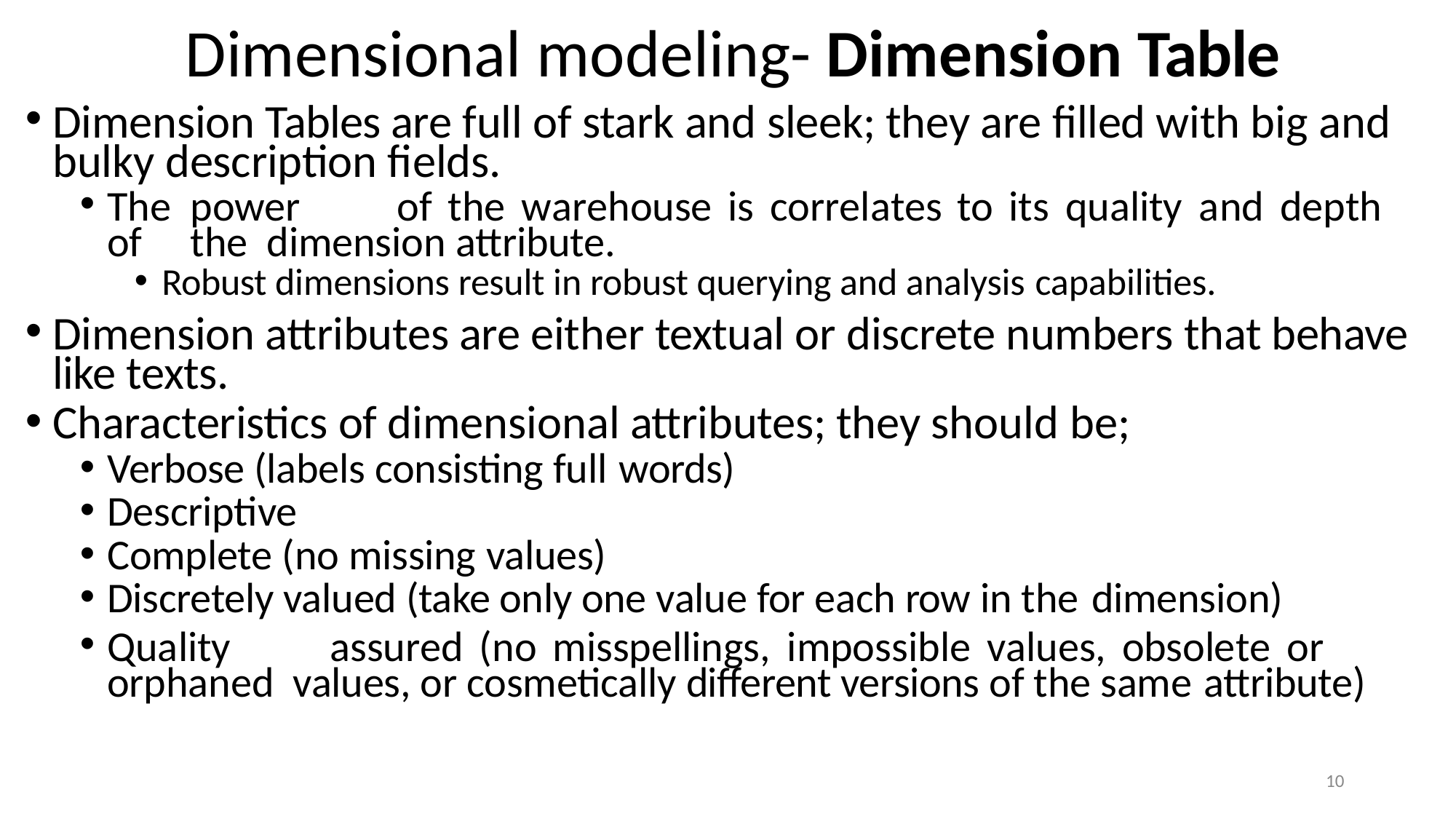

# Dimensional modeling- Dimension Table
Dimension Tables are full of stark and sleek; they are filled with big and  bulky description fields.
The	power	of	the	warehouse	is	correlates	to	its	quality	and	depth	of	the  dimension attribute.
Robust dimensions result in robust querying and analysis capabilities.
Dimension attributes are either textual or discrete numbers that behave  like texts.
Characteristics of dimensional attributes; they should be;
Verbose (labels consisting full words)
Descriptive
Complete (no missing values)
Discretely valued (take only one value for each row in the dimension)
Quality	assured	(no	misspellings,	impossible	values,	obsolete	or	orphaned  values, or cosmetically different versions of the same attribute)
10